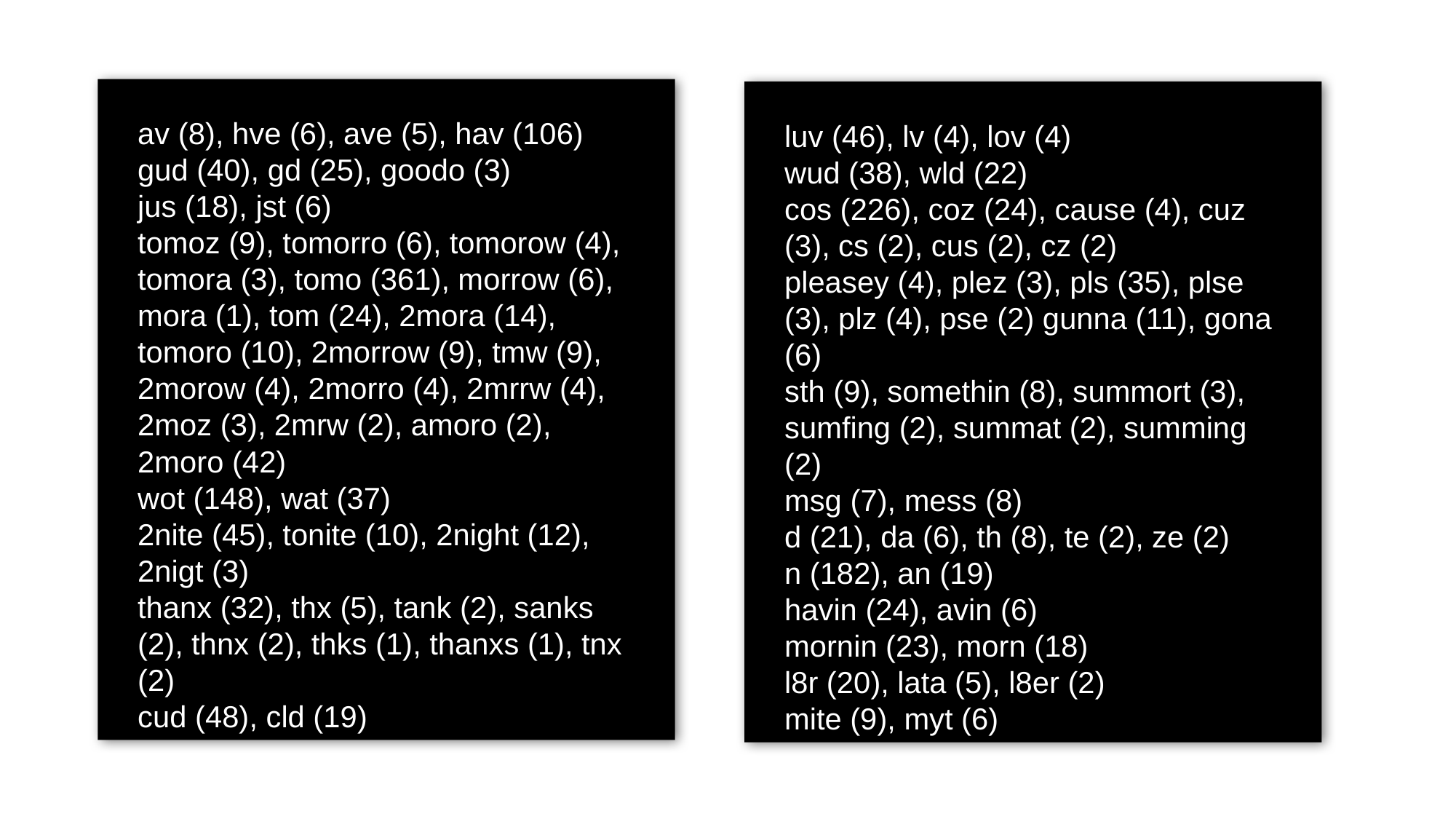

av (8), hve (6), ave (5), hav (106)
gud (40), gd (25), goodo (3)
jus (18), jst (6)
tomoz (9), tomorro (6), tomorow (4), tomora (3), tomo (361), morrow (6),
mora (1), tom (24), 2mora (14), tomoro (10), 2morrow (9), tmw (9), 2morow (4), 2morro (4), 2mrrw (4), 2moz (3), 2mrw (2), amoro (2), 2moro (42)
wot (148), wat (37)
2nite (45), tonite (10), 2night (12), 2nigt (3)
thanx (32), thx (5), tank (2), sanks (2), thnx (2), thks (1), thanxs (1), tnx (2)
cud (48), cld (19)
luv (46), lv (4), lov (4)
wud (38), wld (22)
cos (226), coz (24), cause (4), cuz (3), cs (2), cus (2), cz (2)
pleasey (4), plez (3), pls (35), plse (3), plz (4), pse (2) gunna (11), gona (6)
sth (9), somethin (8), summort (3), sumfing (2), summat (2), summing (2)
msg (7), mess (8)
d (21), da (6), th (8), te (2), ze (2)
n (182), an (19)
havin (24), avin (6)
mornin (23), morn (18)
l8r (20), lata (5), l8er (2)
mite (9), myt (6)